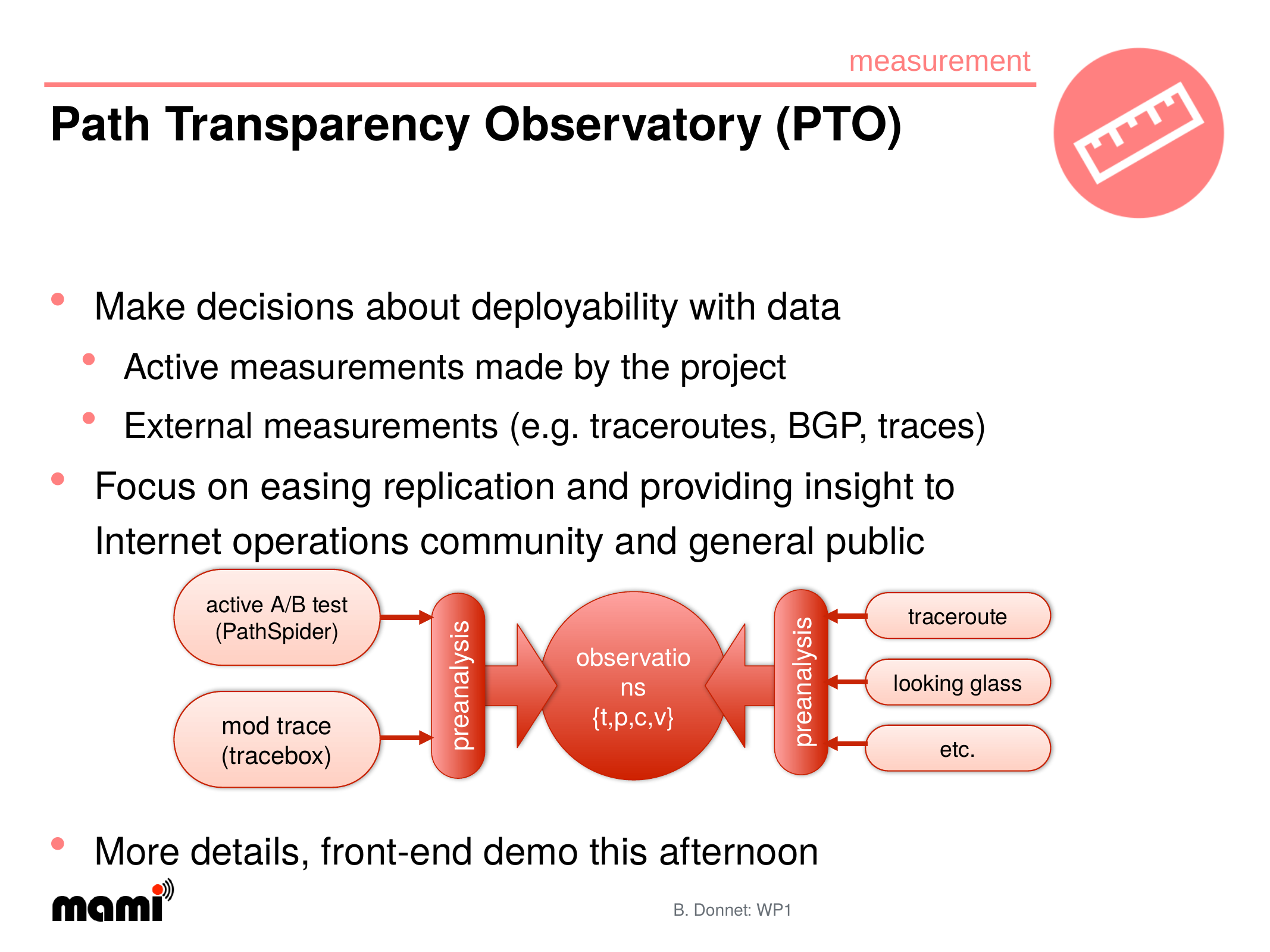

# Path Transparency Observatory (PTO)
Make decisions about deployability with data
Active measurements made by the project
External measurements (e.g. traceroutes, BGP, traces)
Focus on easing replication and providing insight to
Internet operations community and general public

More details, front-end demo this afternoon
active A/B test
(PathSpider)
observations
{t,p,c,v}
traceroute

preanalysis
preanalysis
looking glass

mod trace
(tracebox)
etc.

24